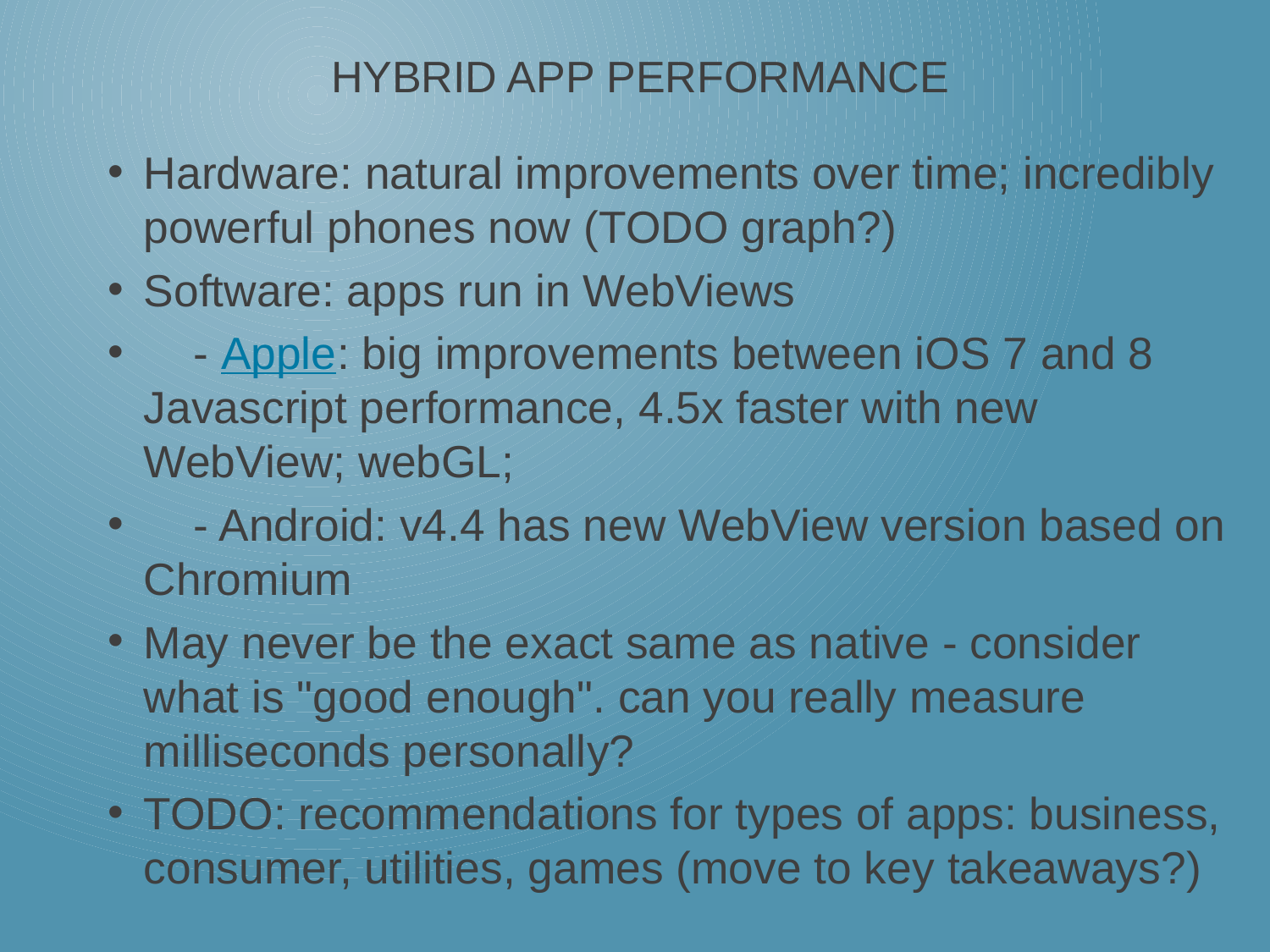

# Hybrid app performance
Hardware: natural improvements over time; incredibly powerful phones now (TODO graph?)
Software: apps run in WebViews
    - Apple: big improvements between iOS 7 and 8 Javascript performance, 4.5x faster with new WebView; webGL;
    - Android: v4.4 has new WebView version based on Chromium
May never be the exact same as native - consider what is "good enough". can you really measure milliseconds personally?
TODO: recommendations for types of apps: business, consumer, utilities, games (move to key takeaways?)